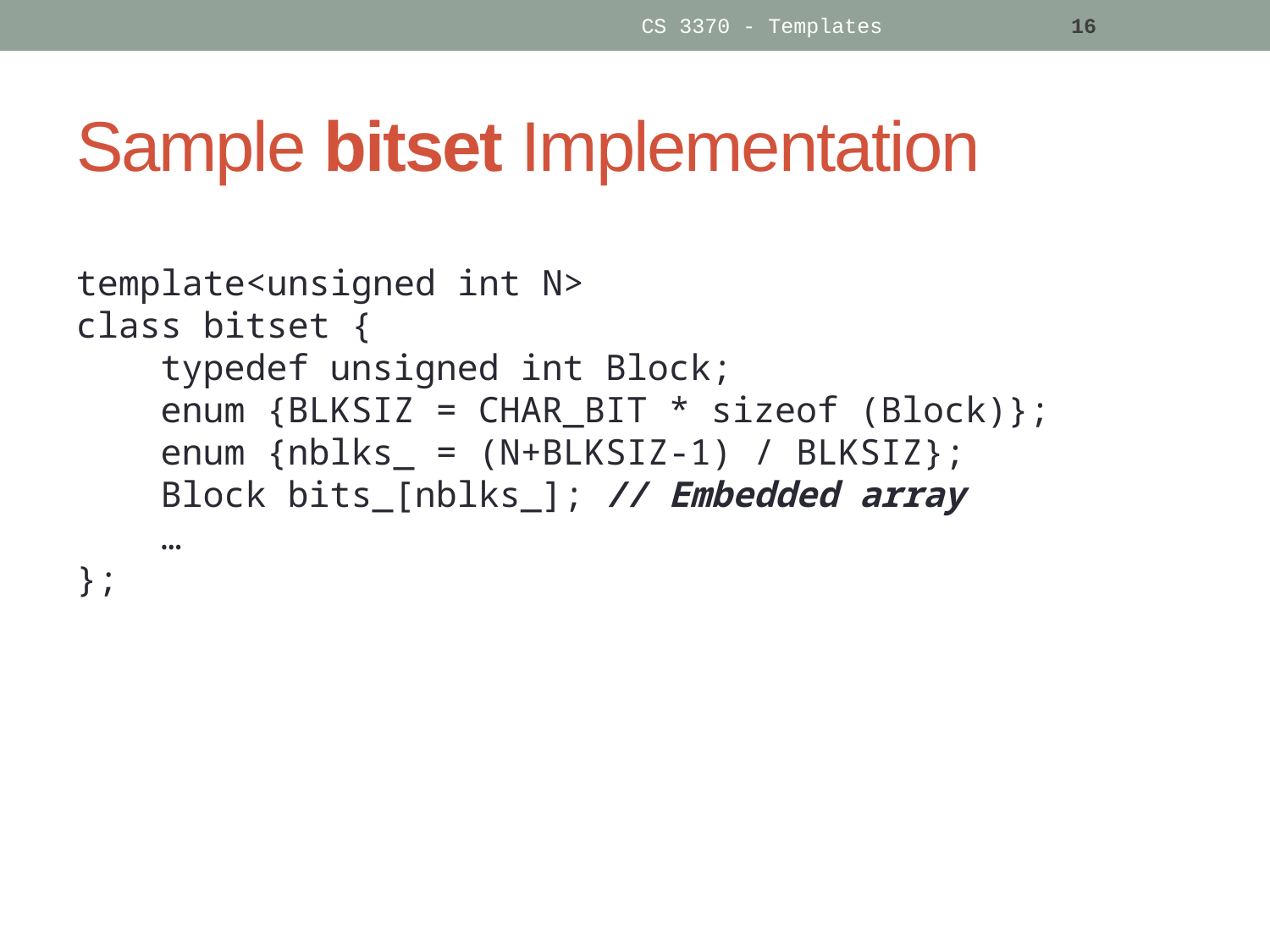

CS 3370 - Templates
16
# Sample bitset Implementation
template<unsigned int N>
class bitset {
    typedef unsigned int Block;
    enum {BLKSIZ = CHAR_BIT * sizeof (Block)};
    enum {nblks_ = (N+BLKSIZ-1) / BLKSIZ};
    Block bits_[nblks_]; // Embedded array
    …
};